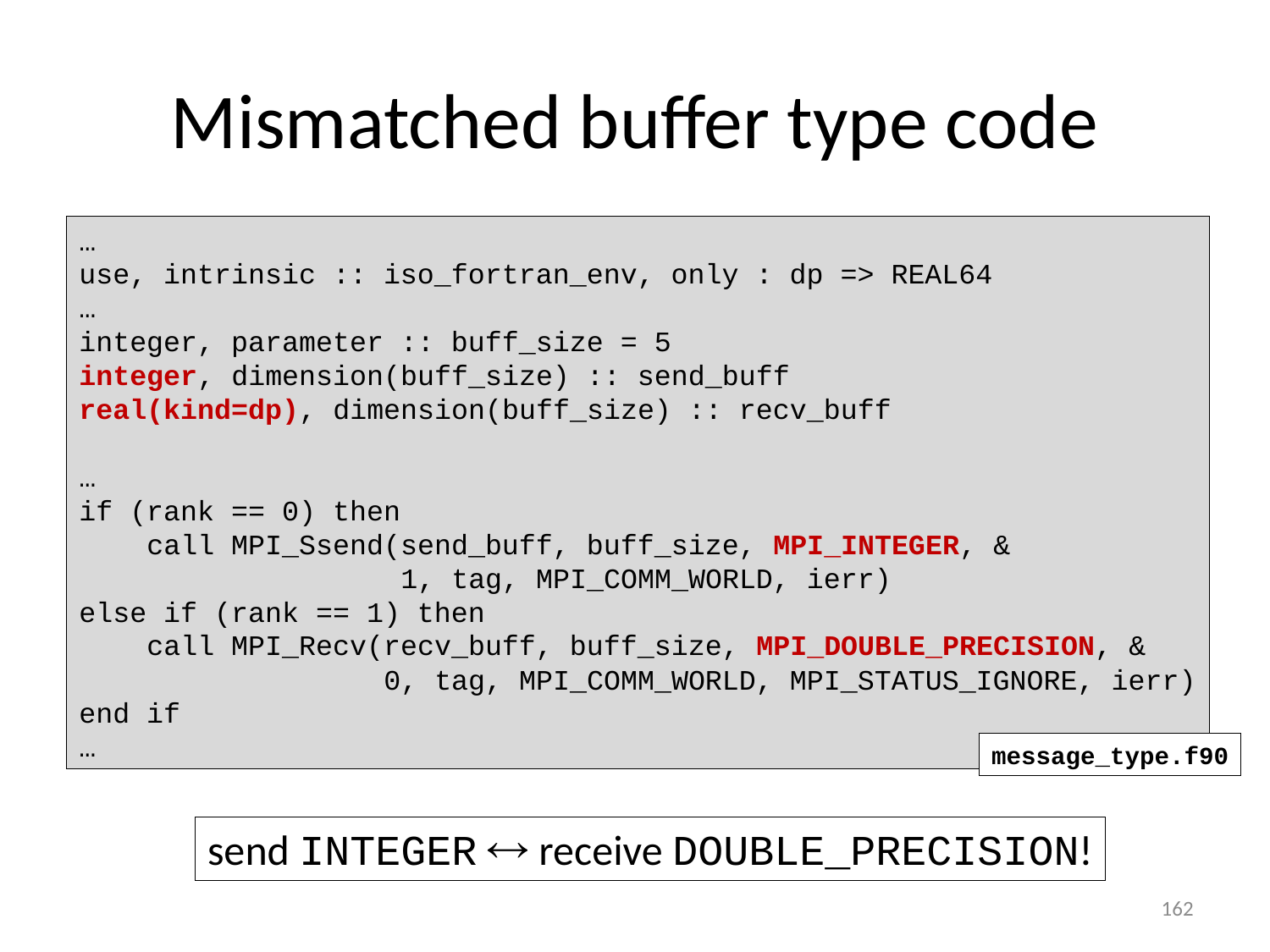

# Mismatched buffer type code
…
use, intrinsic :: iso_fortran_env, only : dp => REAL64
…
integer, parameter :: buff_size = 5
integer, dimension(buff_size) :: send_buff
real(kind=dp), dimension(buff_size) :: recv_buff

…
if (rank == 0) then
    call MPI_Ssend(send_buff, buff_size, MPI_INTEGER, &
                   1, tag, MPI_COMM_WORLD, ierr)
else if (rank == 1) then
    call MPI_Recv(recv_buff, buff_size, MPI_DOUBLE_PRECISION, &
                  0, tag, MPI_COMM_WORLD, MPI_STATUS_IGNORE, ierr)
end if
…
message_type.f90
send INTEGER ↔ receive DOUBLE_PRECISION!
162